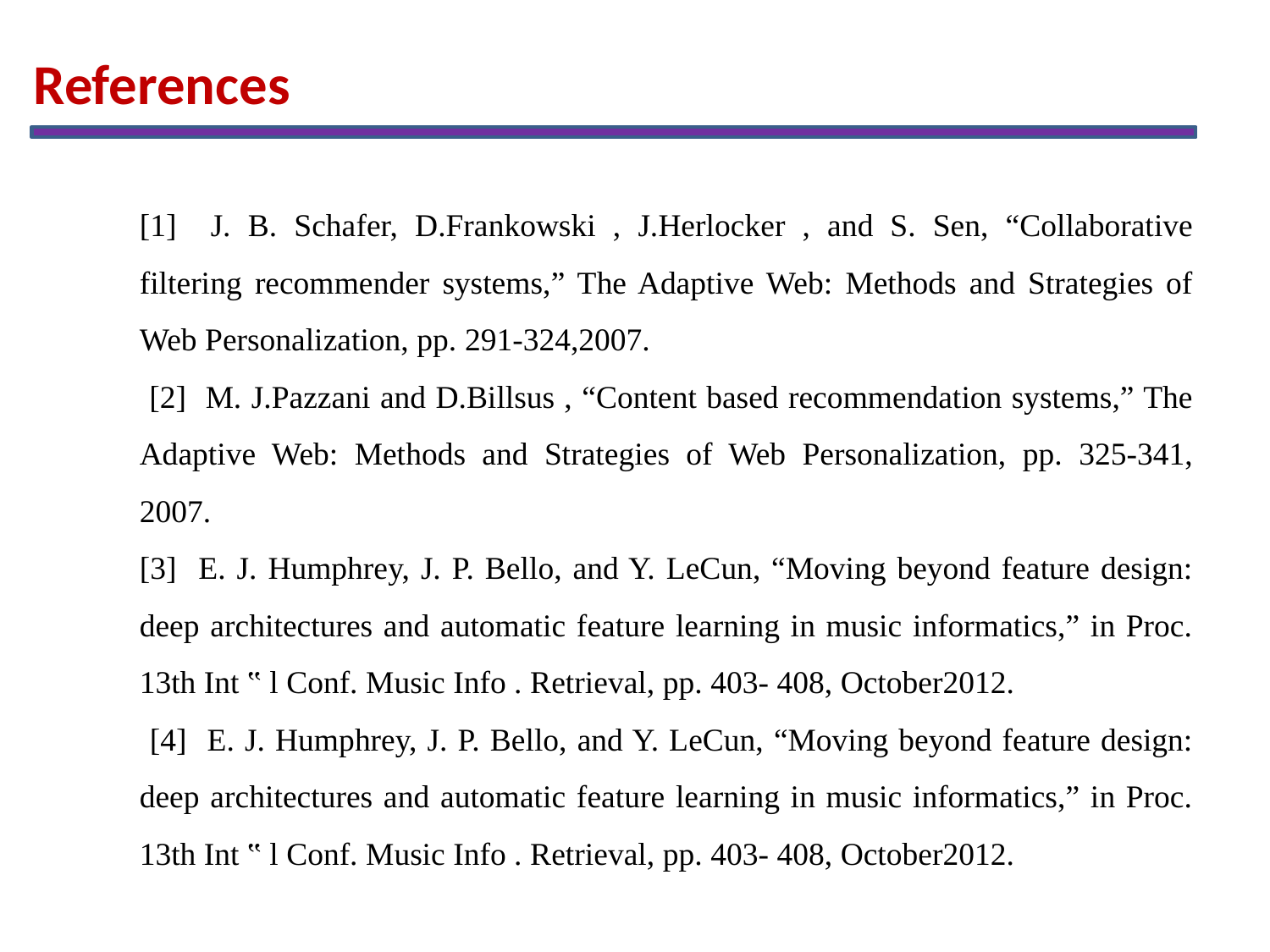

References

[1]  J. B. Schafer, D.Frankowski , J.Herlocker , and S. Sen, “Collaborative filtering recommender systems,” The Adaptive Web: Methods and Strategies of Web Personalization, pp. 291-324,2007.
 [2]  M. J.Pazzani and D.Billsus , “Content based recommendation systems,” The Adaptive Web: Methods and Strategies of Web Personalization, pp. 325-341, 2007.
[3]  E. J. Humphrey, J. P. Bello, and Y. LeCun, “Moving beyond feature design: deep architectures and automatic feature learning in music informatics,” in Proc. 13th Int ‟ l Conf. Music Info . Retrieval, pp. 403- 408, October2012.
 [4]  E. J. Humphrey, J. P. Bello, and Y. LeCun, “Moving beyond feature design: deep architectures and automatic feature learning in music informatics,” in Proc. 13th Int ‟ l Conf. Music Info . Retrieval, pp. 403- 408, October2012.